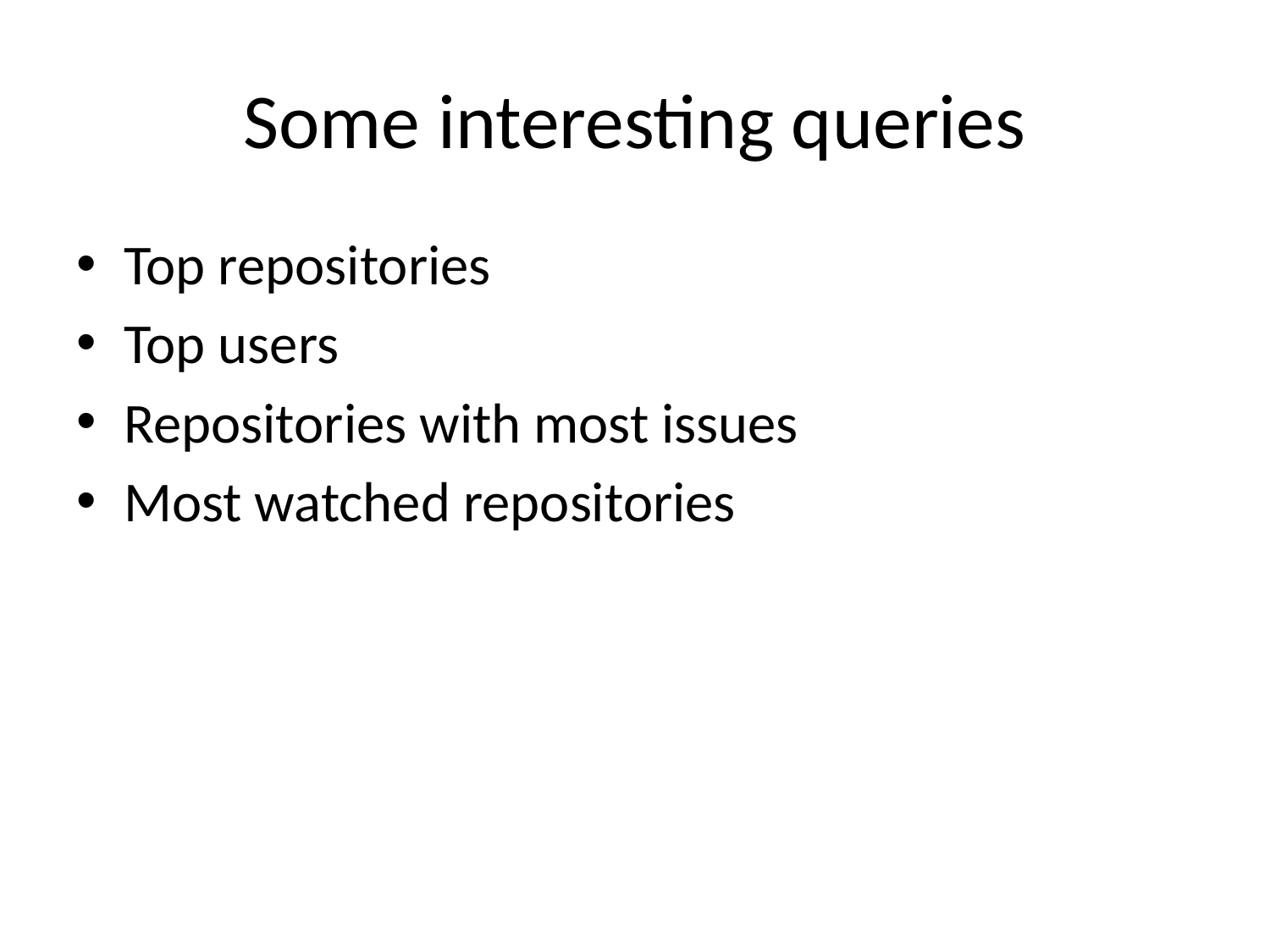

# Some interesting queries
Top repositories
Top users
Repositories with most issues
Most watched repositories